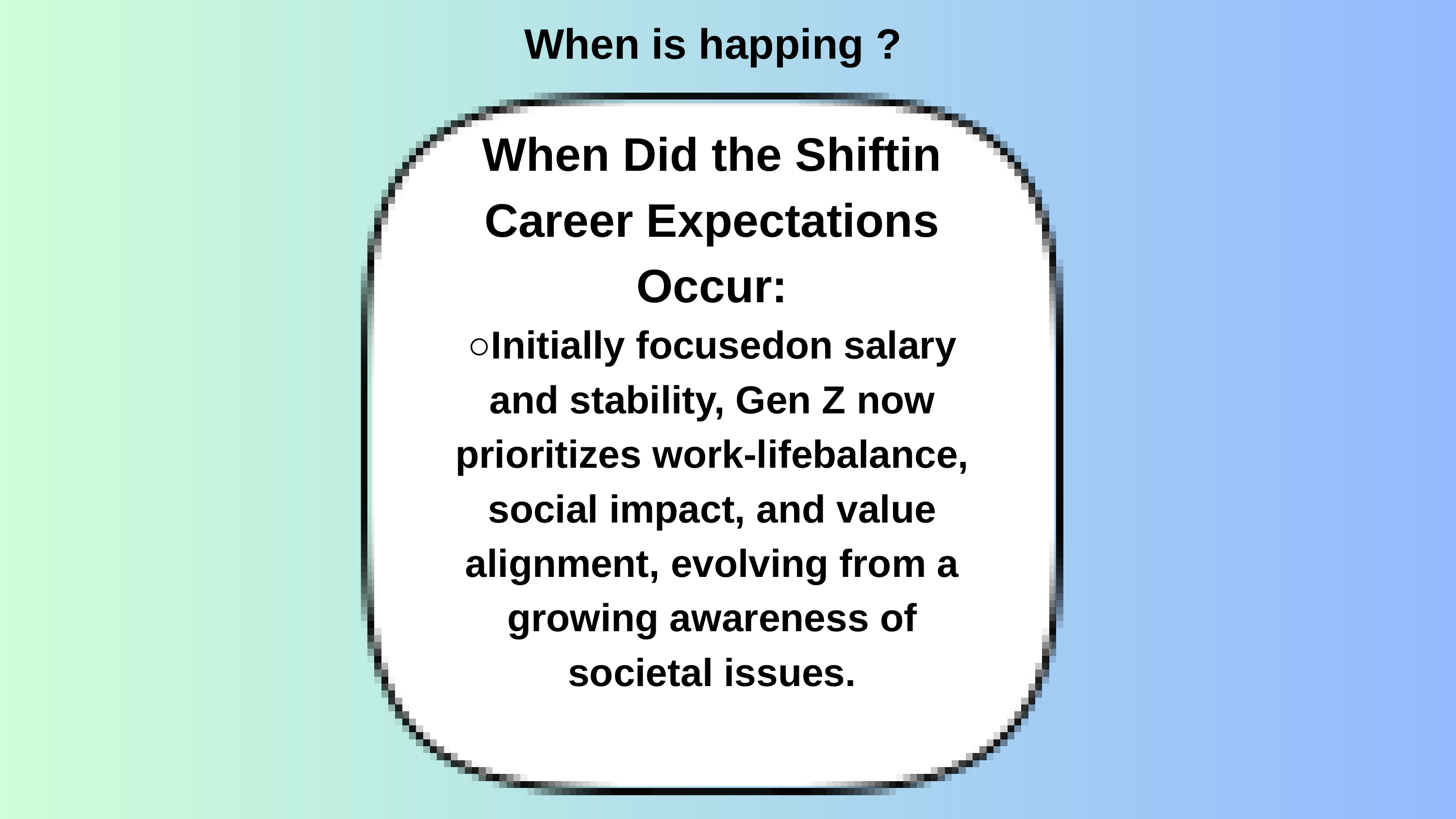

When is happing ?

When Did the Shiftin Career Expectations Occur:
○Initially focusedon salary and stability, Gen Z now prioritizes work-lifebalance, social impact, and value alignment, evolving from a growing awareness of societal issues.